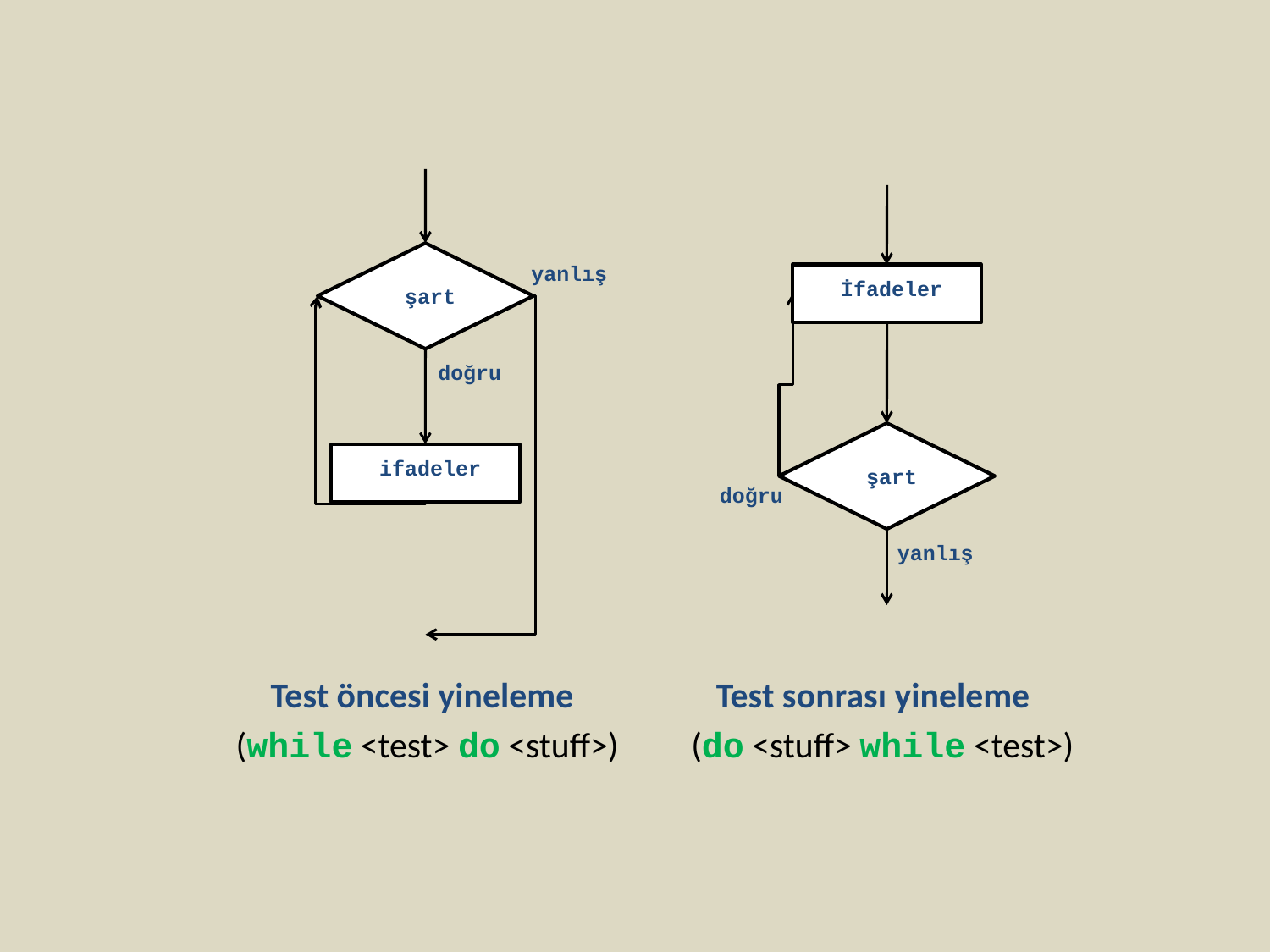

şart
yanlış
 doğru

 ifadeler

 İfadeler

 şart
 doğru
yanlış
 Test öncesi yineleme
Test sonrası yineleme
 (while <test> do <stuff>)
 (do <stuff> while <test>)